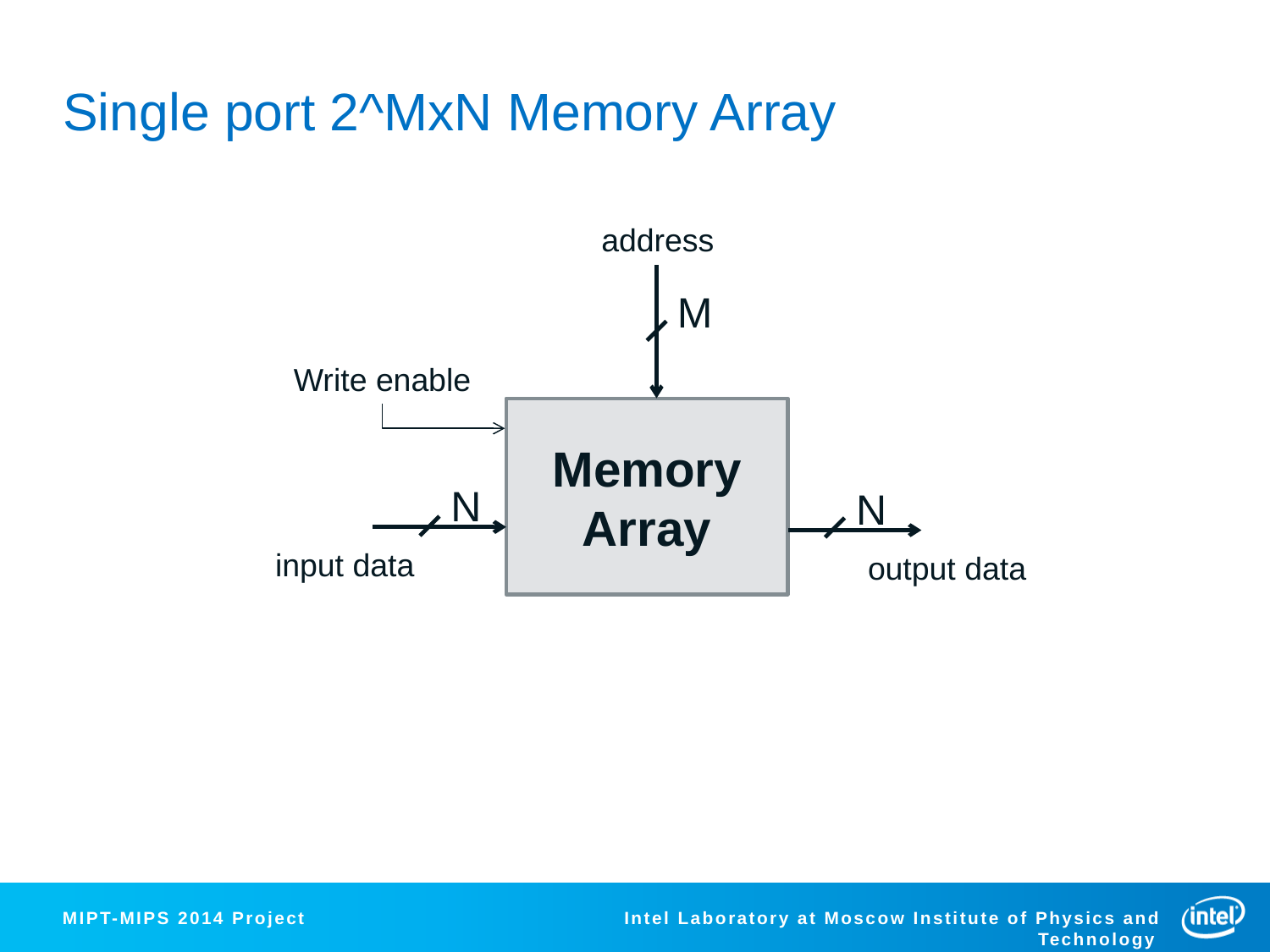

# Single port 2^MxN Memory Array
address
M
Write enable
Memory
Array
N
N
input data
output data